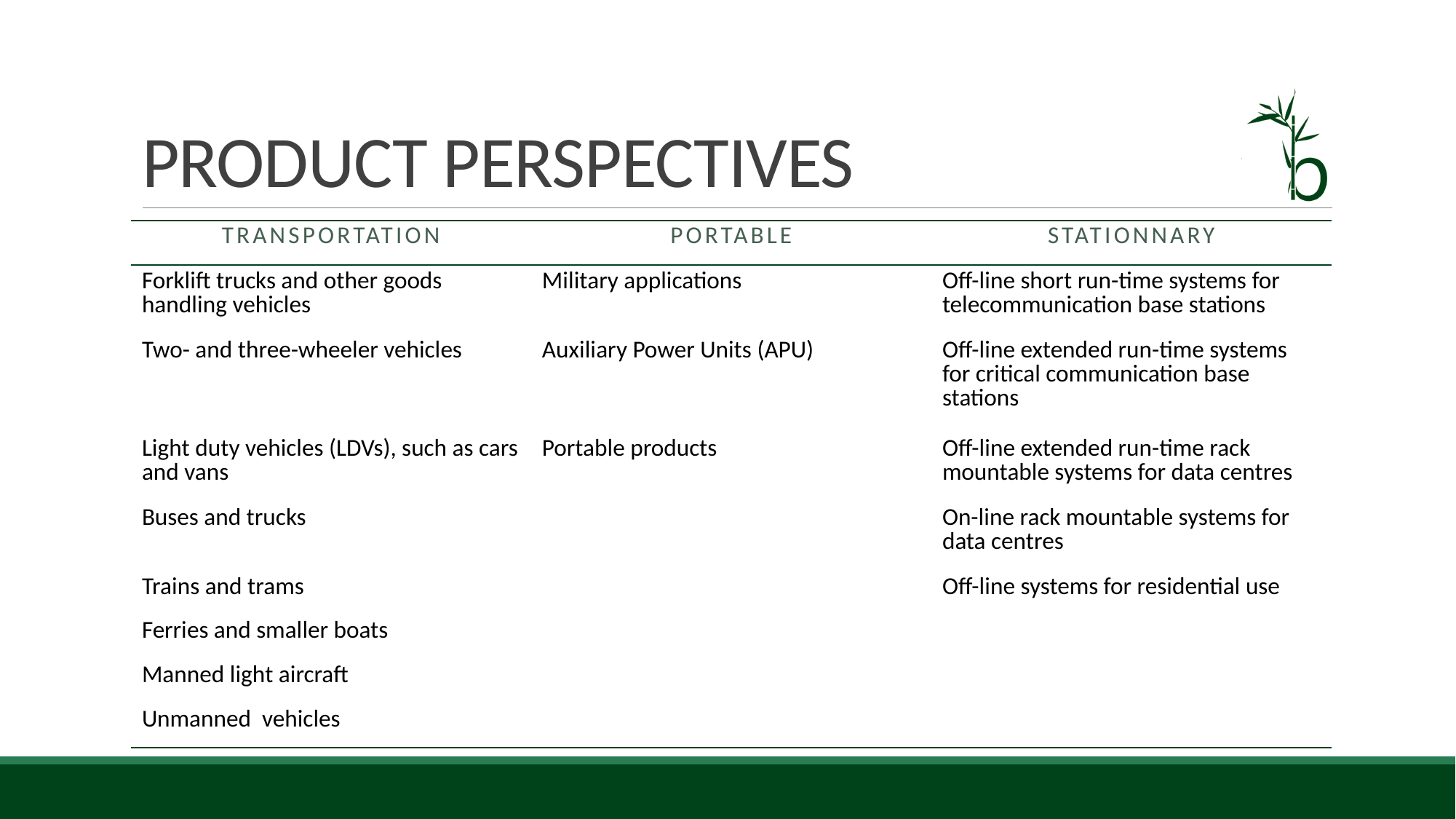

# PRODUCT PERSPECTIVES
| TRANSPORTATION | PORTABLE | STATIONNARY |
| --- | --- | --- |
| Forklift trucks and other goods handling vehicles | Military applications | Off-line short run-time systems for telecommunication base stations |
| Two- and three-wheeler vehicles | Auxiliary Power Units (APU) | Off-line extended run-time systems for critical communication base stations |
| Light duty vehicles (LDVs), such as cars and vans | Portable products | Off-line extended run-time rack mountable systems for data centres |
| Buses and trucks |  | On-line rack mountable systems for data centres |
| Trains and trams |  | Off-line systems for residential use |
| Ferries and smaller boats |  |  |
| Manned light aircraft |  |  |
| Unmanned vehicles |  |  |